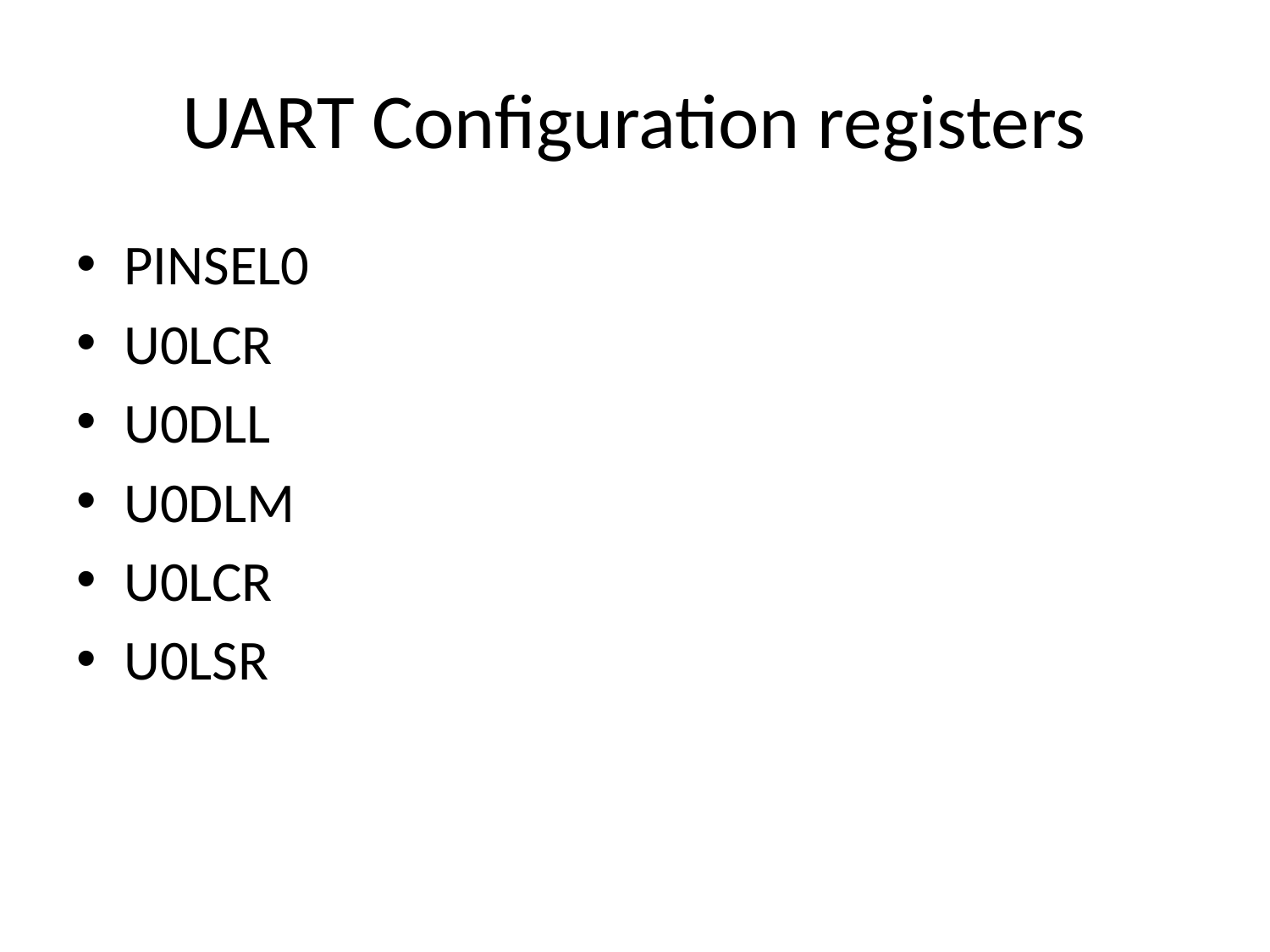

# UART Configuration registers
PINSEL0
U0LCR
U0DLL
U0DLM
U0LCR
U0LSR